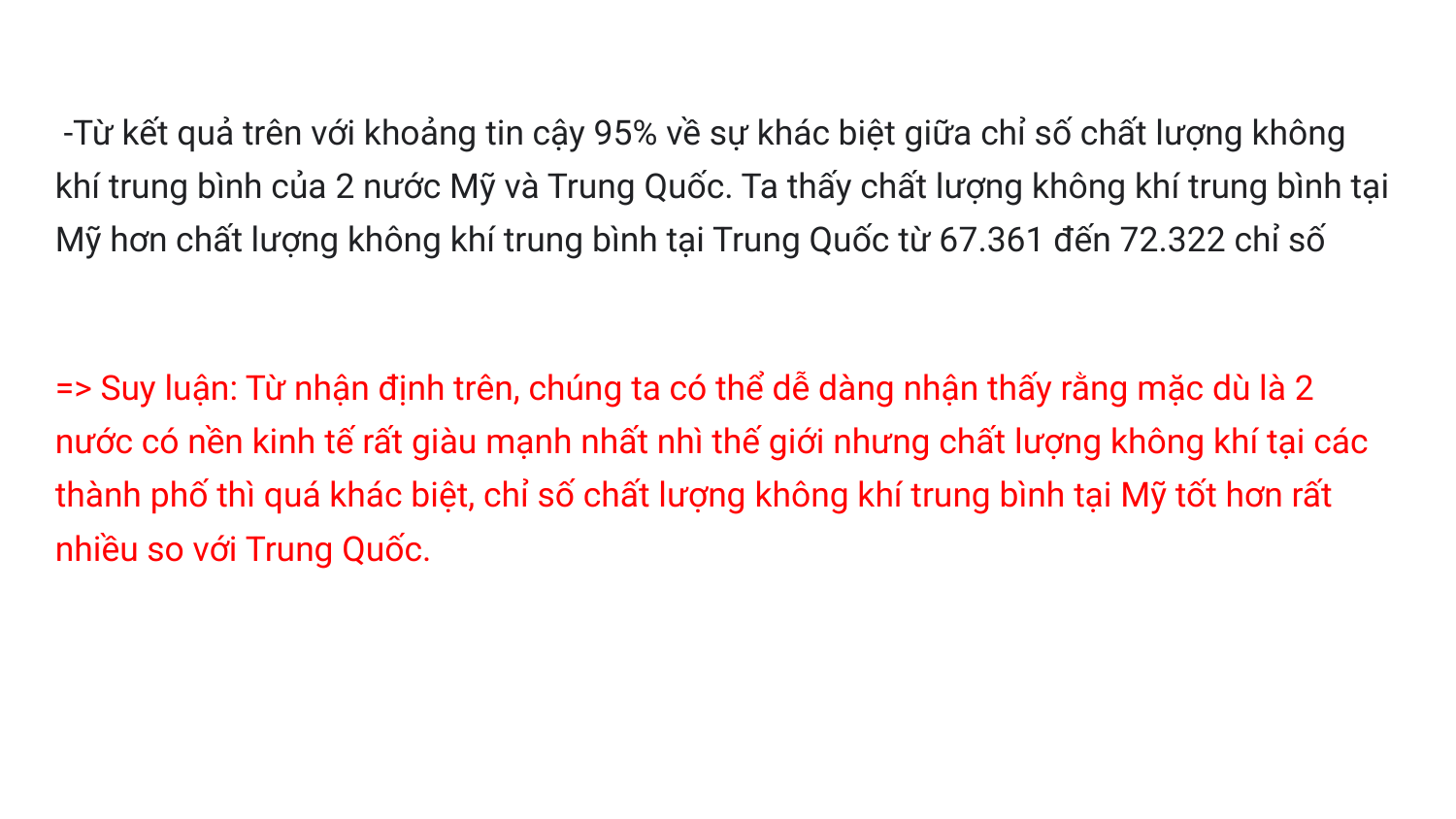

-Từ kết quả trên với khoảng tin cậy 95% về sự khác biệt giữa chỉ số chất lượng không khí trung bình của 2 nước Mỹ và Trung Quốc. Ta thấy chất lượng không khí trung bình tại Mỹ hơn chất lượng không khí trung bình tại Trung Quốc từ 67.361 đến 72.322 chỉ số

=> Suy luận: Từ nhận định trên, chúng ta có thể dễ dàng nhận thấy rằng mặc dù là 2 nước có nền kinh tế rất giàu mạnh nhất nhì thế giới nhưng chất lượng không khí tại các thành phố thì quá khác biệt, chỉ số chất lượng không khí trung bình tại Mỹ tốt hơn rất nhiều so với Trung Quốc.